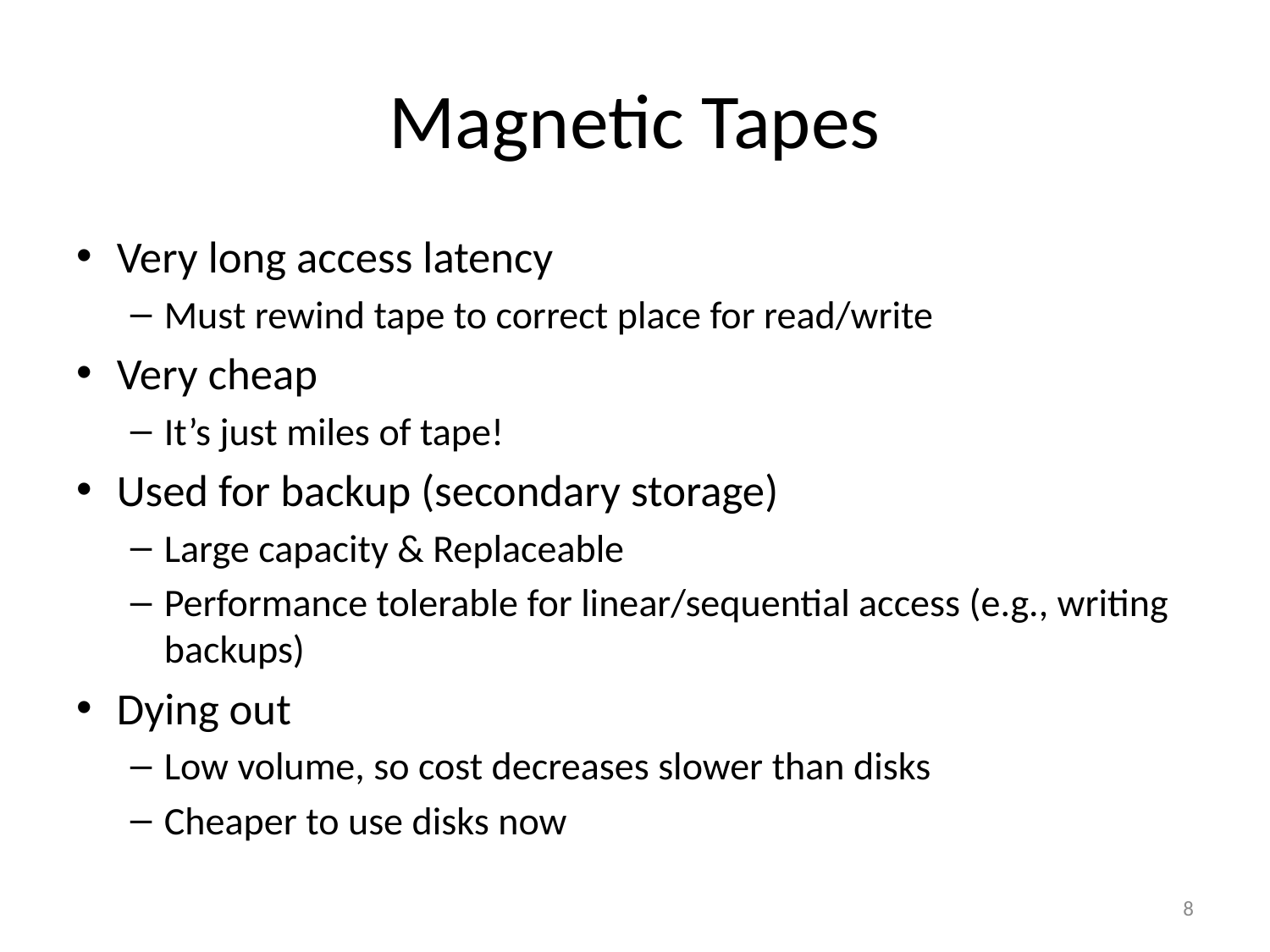

# Magnetic Tapes
Very long access latency
Must rewind tape to correct place for read/write
Very cheap
It’s just miles of tape!
Used for backup (secondary storage)
Large capacity & Replaceable
Performance tolerable for linear/sequential access (e.g., writing backups)
Dying out
Low volume, so cost decreases slower than disks
Cheaper to use disks now
8